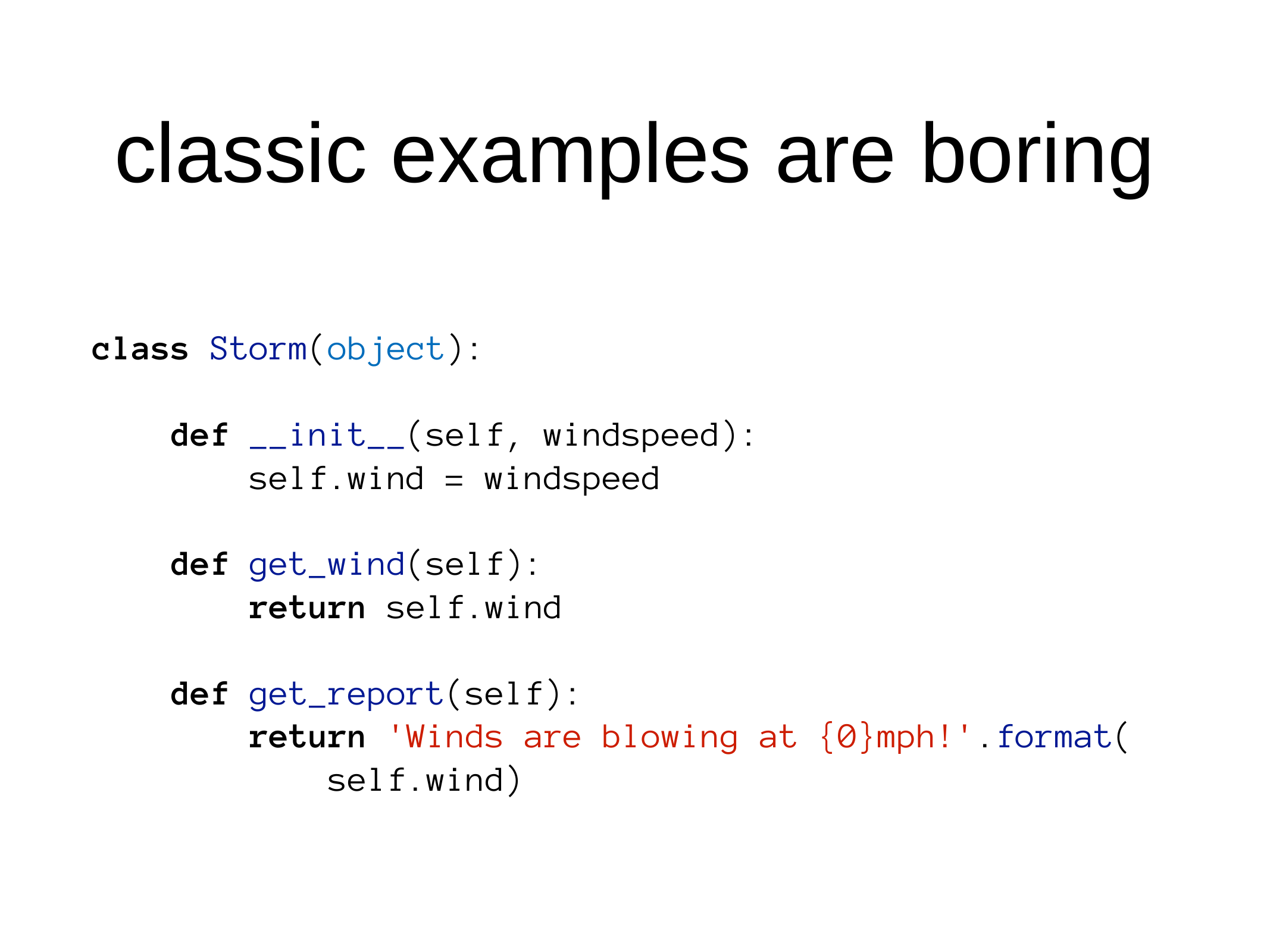

# classic examples are boring
class Storm(object):

    def __init__(self, windspeed):
        self.wind = windspeed

    def get_wind(self):
        return self.wind

    def get_report(self):
        return 'Winds are blowing at {0}mph!'.format(
            self.wind)